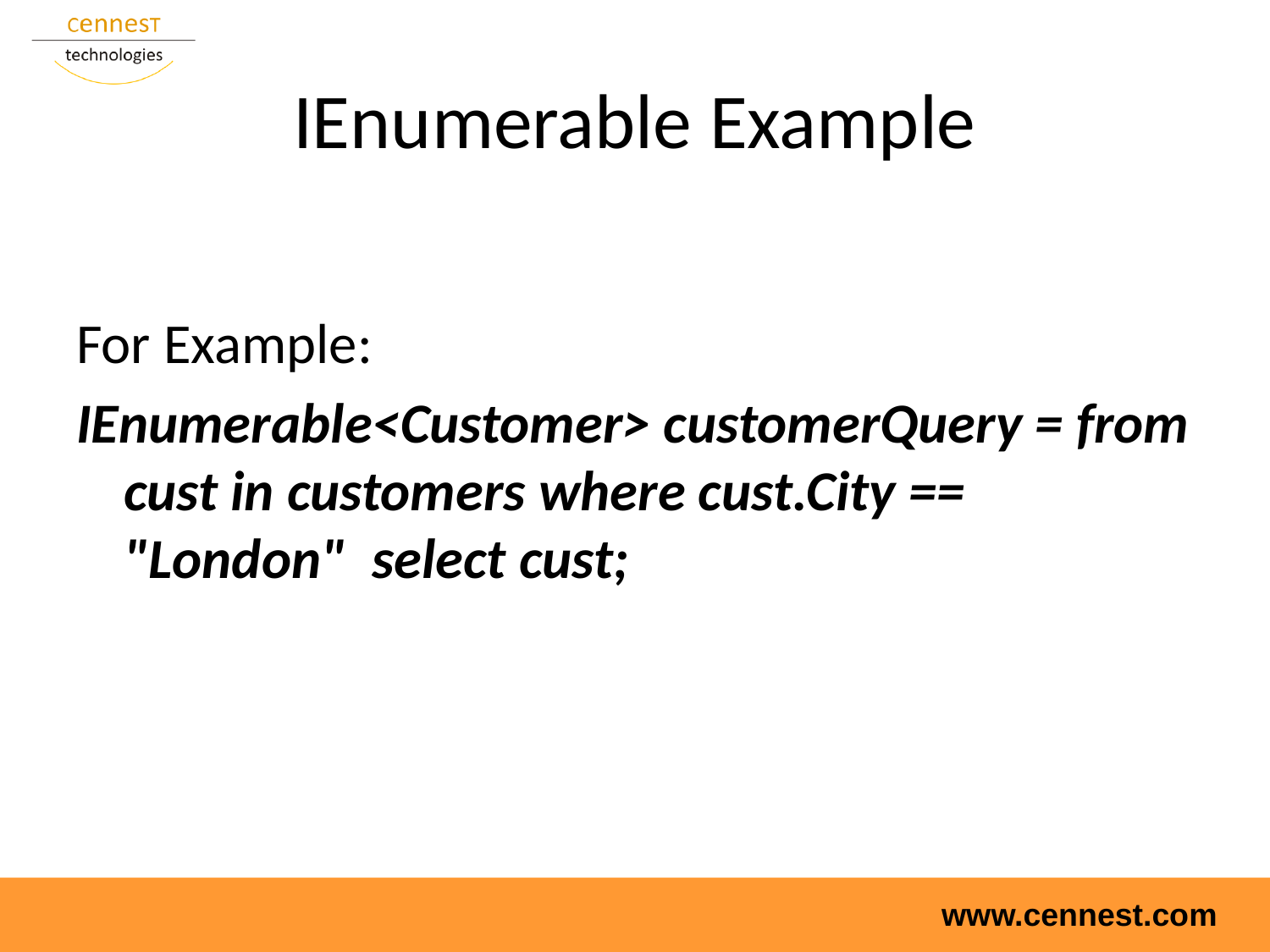

# IEnumerable Example

For Example:
IEnumerable<Customer> customerQuery = from cust in customers where cust.City == "London"  select cust;